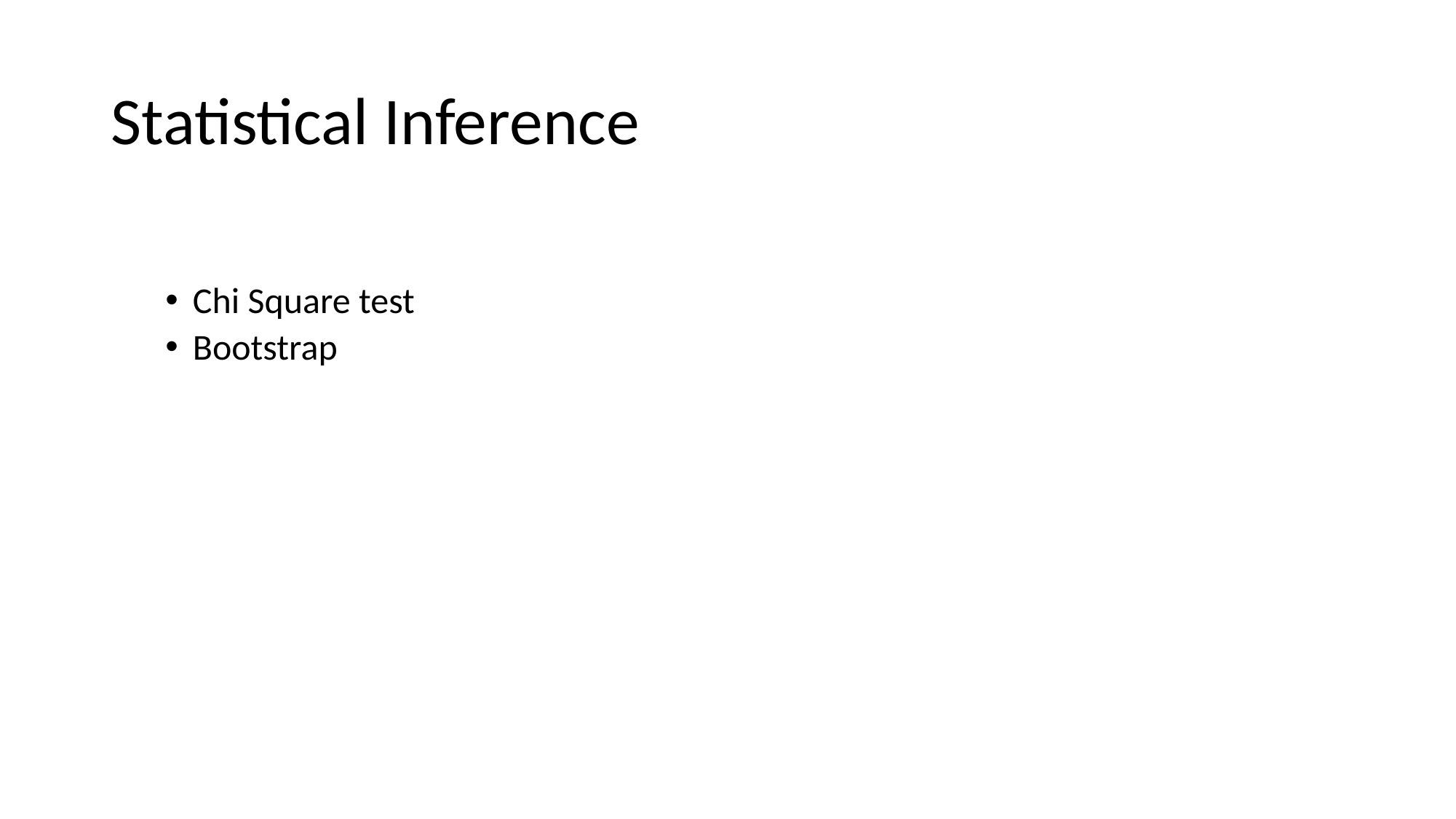

# Statistical Inference

Chi Square test
Bootstrap